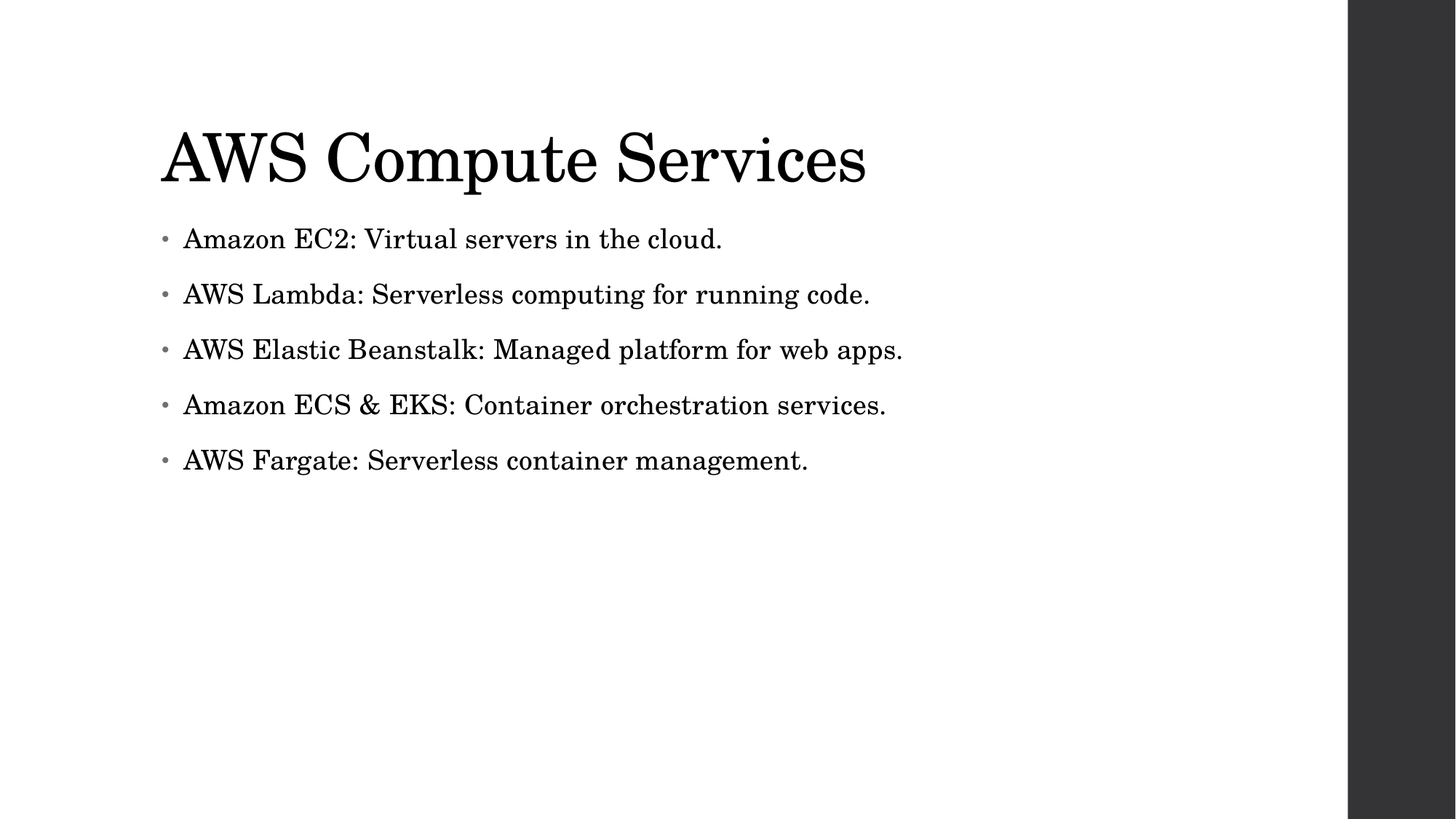

# AWS Compute Services
Amazon EC2: Virtual servers in the cloud.
AWS Lambda: Serverless computing for running code.
AWS Elastic Beanstalk: Managed platform for web apps.
Amazon ECS & EKS: Container orchestration services.
AWS Fargate: Serverless container management.